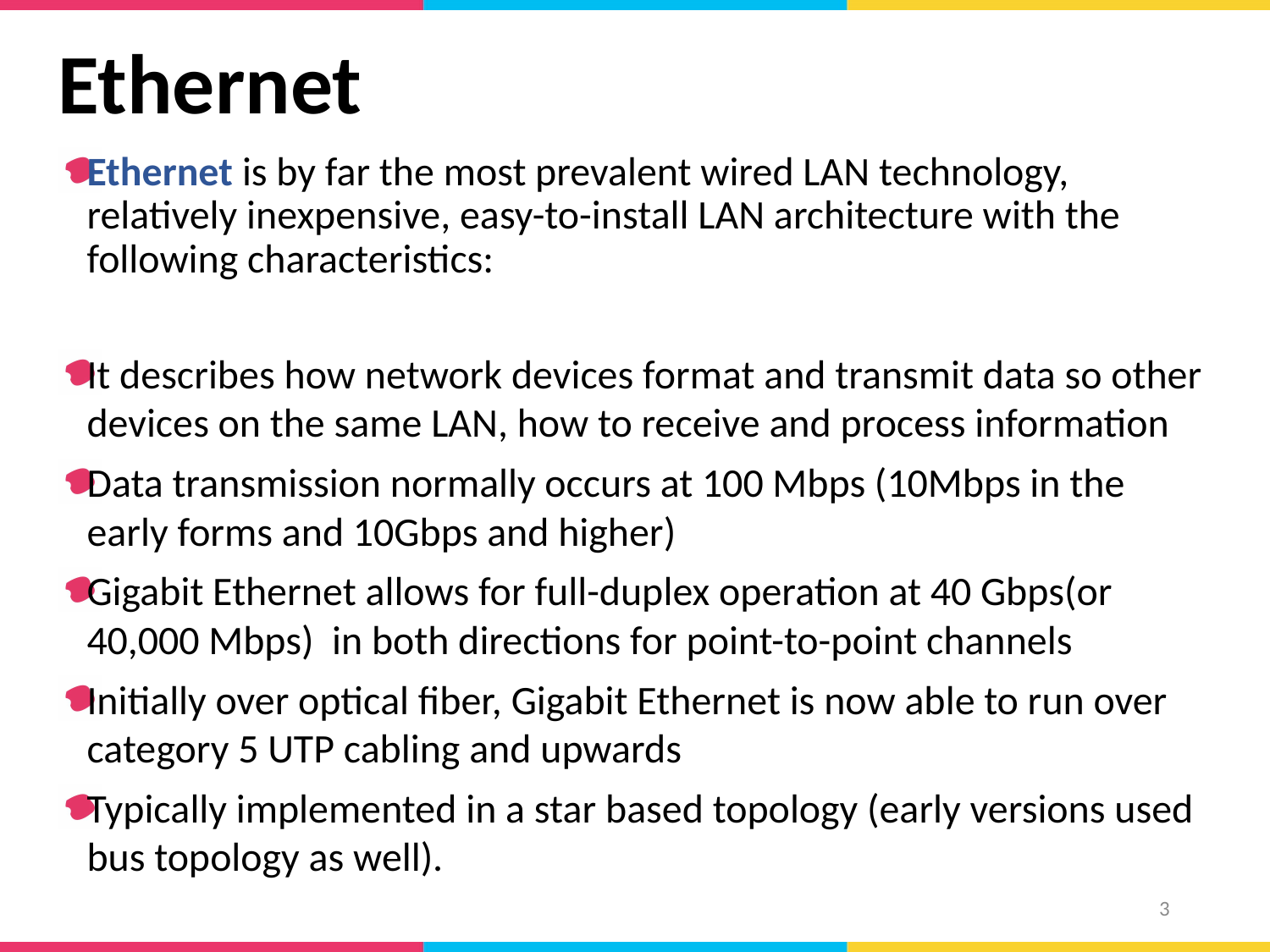

# Ethernet
Ethernet is by far the most prevalent wired LAN technology, relatively inexpensive, easy-to-install LAN architecture with the following characteristics:

It describes how network devices format and transmit data so other devices on the same LAN, how to receive and process information
Data transmission normally occurs at 100 Mbps (10Mbps in the early forms and 10Gbps and higher)
Gigabit Ethernet allows for full-duplex operation at 40 Gbps(or 40,000 Mbps)  in both directions for point-to-point channels
Initially over optical fiber, Gigabit Ethernet is now able to run over category 5 UTP cabling and upwards
Typically implemented in a star based topology (early versions used bus topology as well).

3